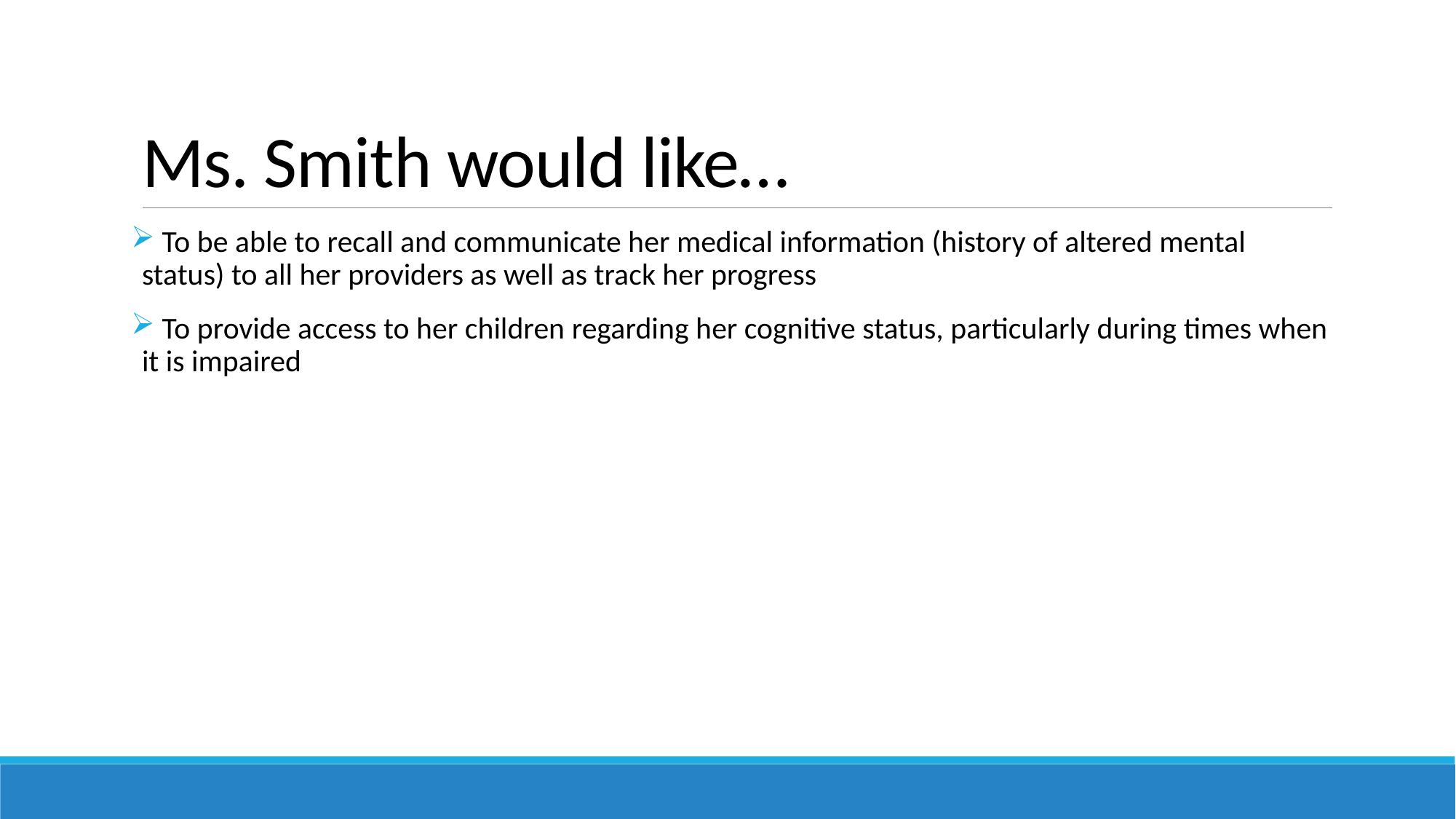

# Ms. Smith would like…
 To be able to recall and communicate her medical information (history of altered mental status) to all her providers as well as track her progress
 To provide access to her children regarding her cognitive status, particularly during times when it is impaired